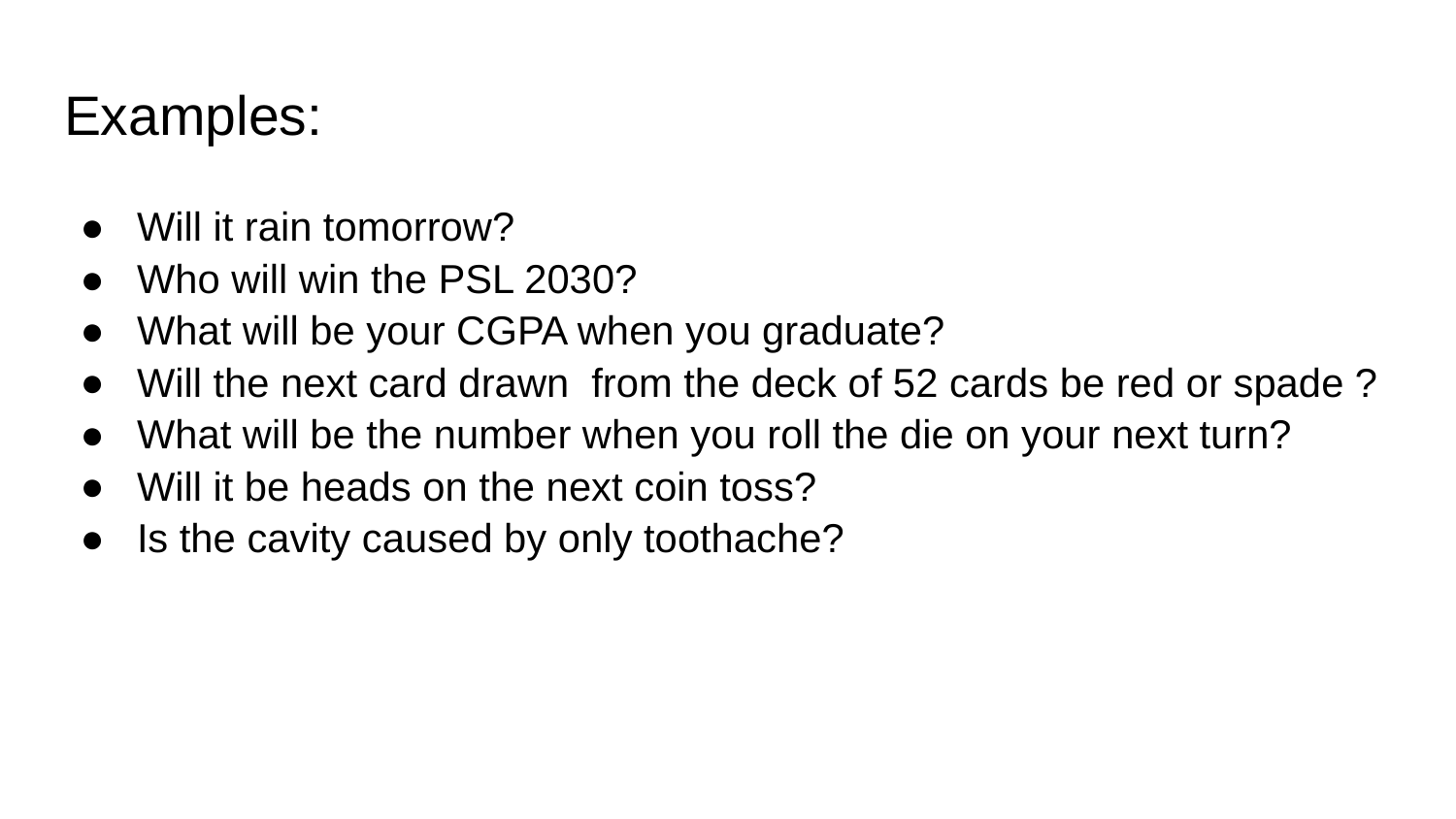

# Examples:

Will it rain tomorrow?
Who will win the PSL 2030?
What will be your CGPA when you graduate?
Will the next card drawn  from the deck of 52 cards be red or spade ?
What will be the number when you roll the die on your next turn?
Will it be heads on the next coin toss?
Is the cavity caused by only toothache?